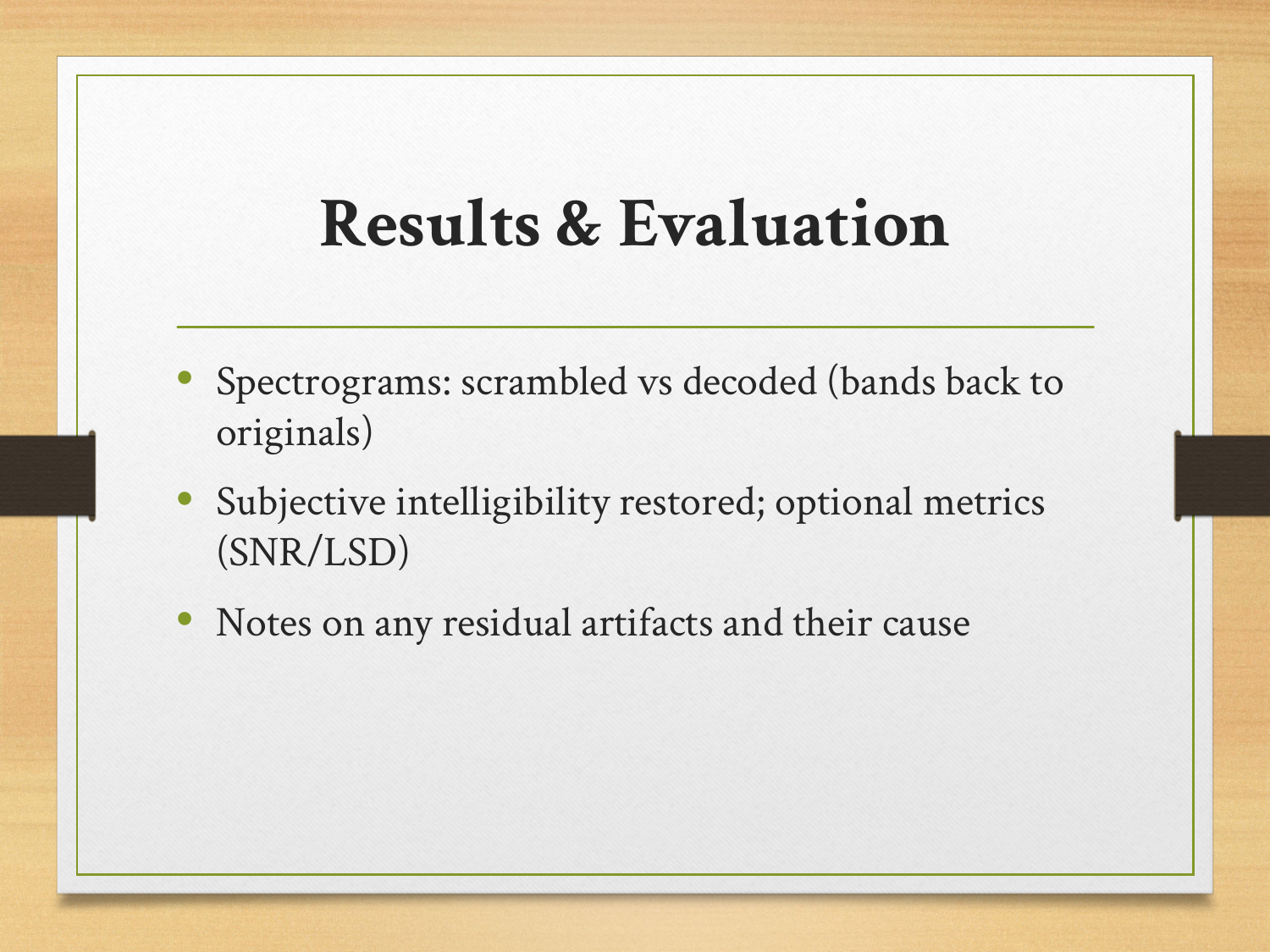

# Results & Evaluation
Spectrograms: scrambled vs decoded (bands back to originals)
Subjective intelligibility restored; optional metrics (SNR/LSD)
Notes on any residual artifacts and their cause